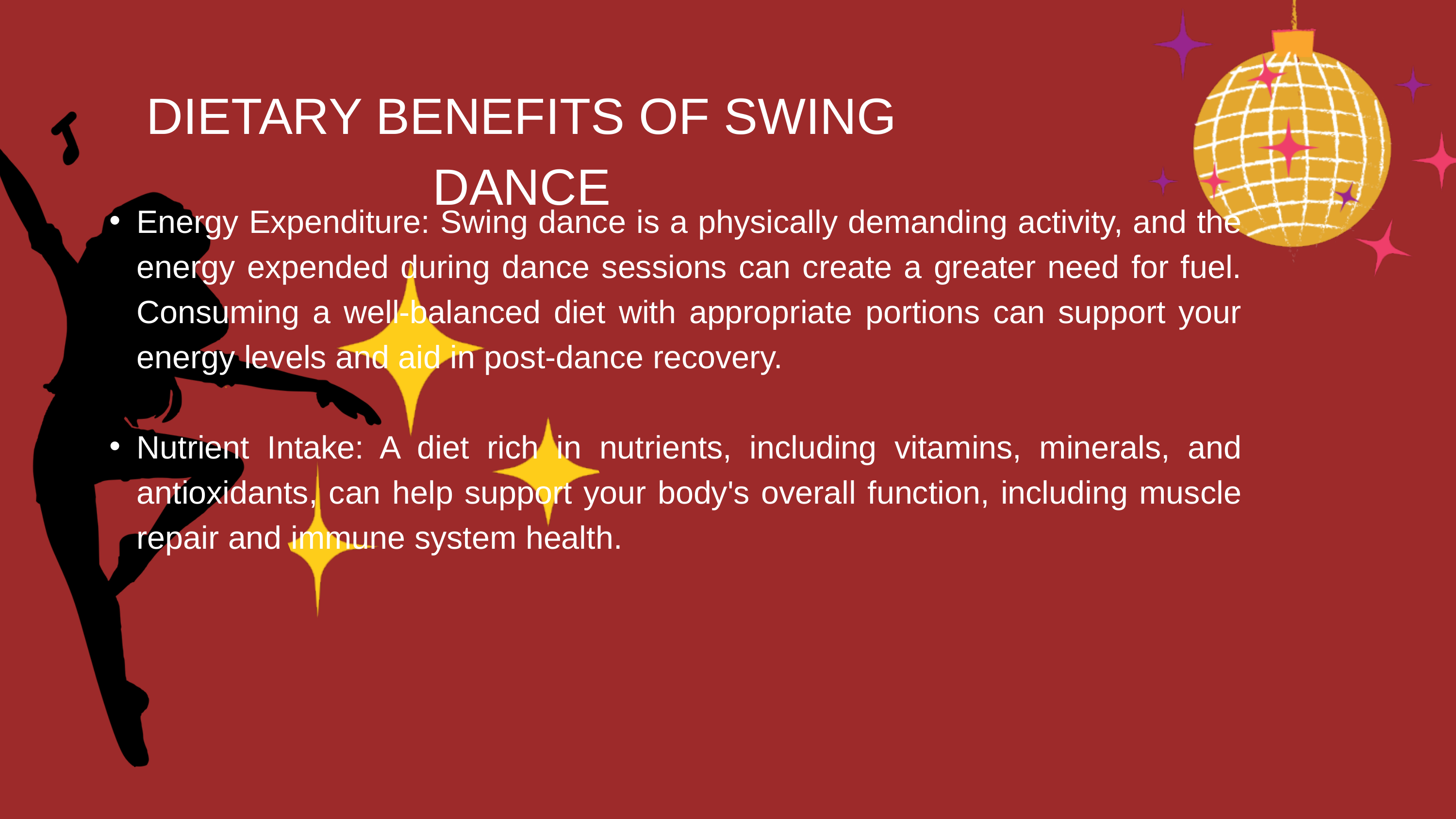

DIETARY BENEFITS OF SWING DANCE

Energy Expenditure: Swing dance is a physically demanding activity, and the energy expended during dance sessions can create a greater need for fuel. Consuming a well-balanced diet with appropriate portions can support your energy levels and aid in post-dance recovery.

Nutrient Intake: A diet rich in nutrients, including vitamins, minerals, and antioxidants, can help support your body's overall function, including muscle repair and immune system health.